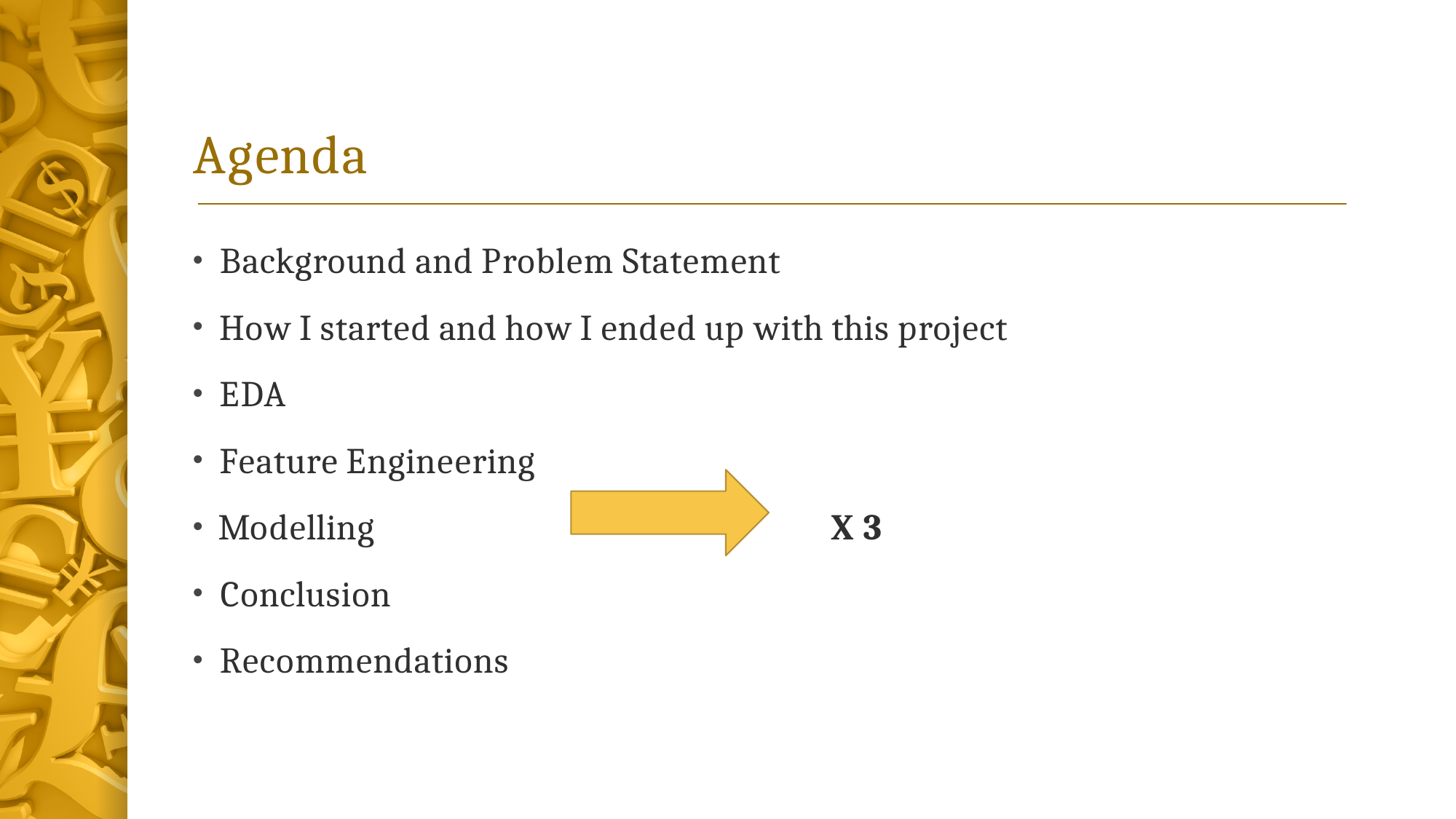

# Agenda
Background and Problem Statement
How I started and how I ended up with this project
EDA
Feature Engineering
Modelling                                                         X 3
Conclusion
Recommendations